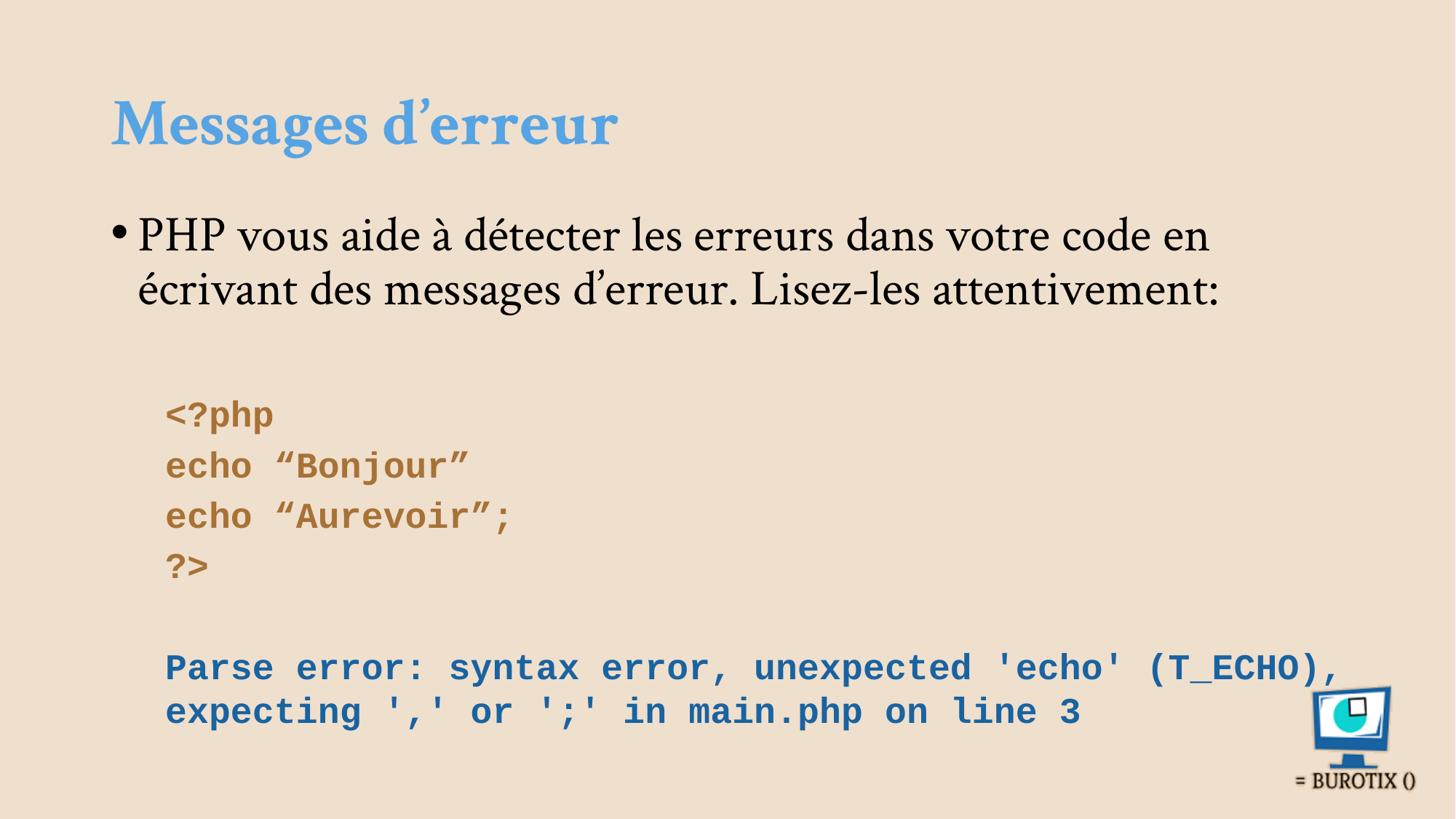

# Messages d’erreur
PHP vous aide à détecter les erreurs dans votre code en écrivant des messages d’erreur. Lisez-les attentivement:

<?php
echo “Bonjour”
echo “Aurevoir”;
?>

Parse error: syntax error, unexpected 'echo' (T_ECHO), expecting ',' or ';' in main.php on line 3